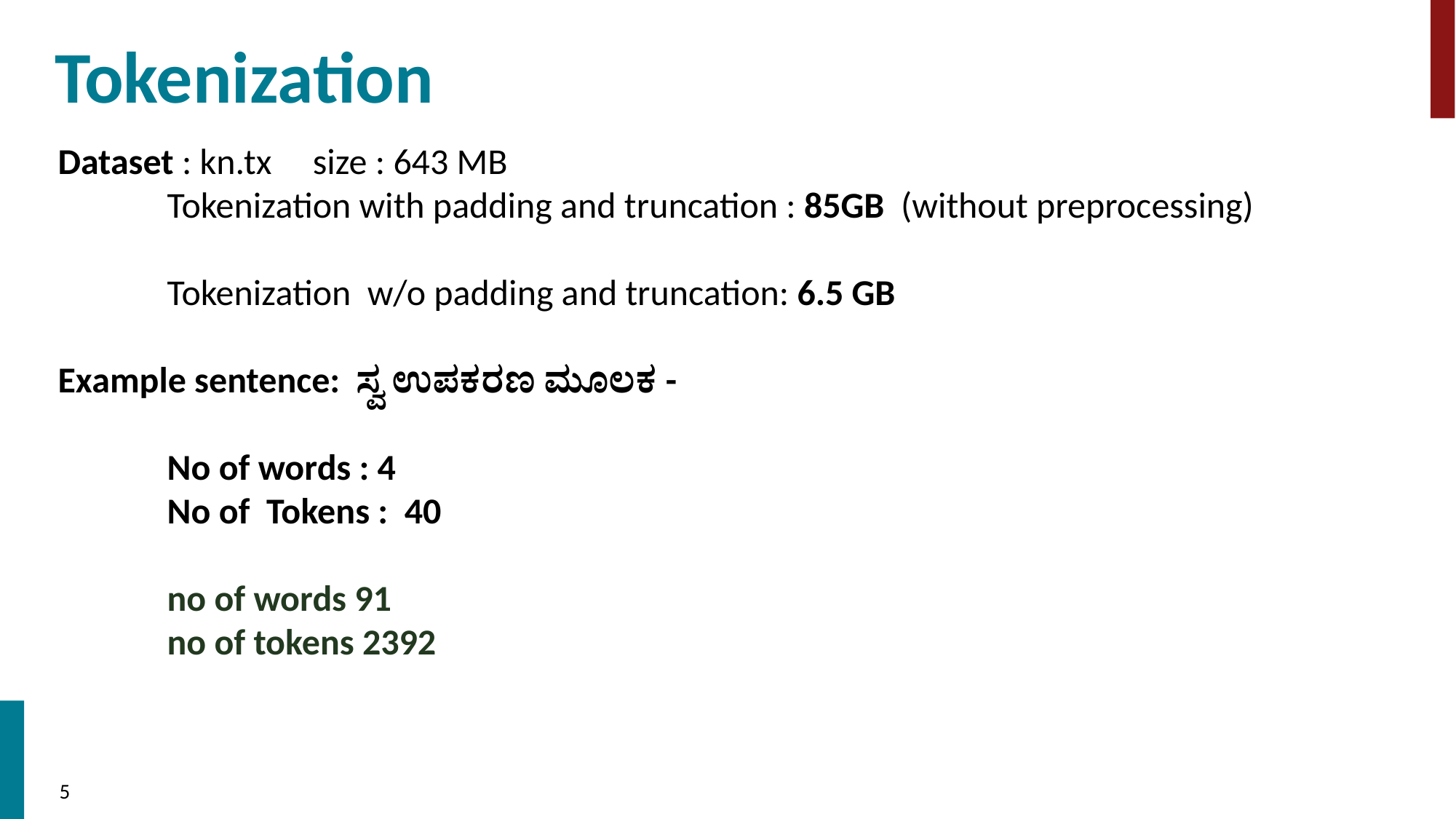

# Tokenization
Dataset : kn.tx     size : 643 MB
	Tokenization with padding and truncation : 85GB  (without preprocessing)

	Tokenization  w/o padding and truncation: 6.5 GB

Example sentence:  ಸ್ವ ಉಪಕರಣ ಮೂಲಕ -

	No of words : 4
	No of  Tokens :  40

	no of words 91
	no of tokens 2392

5